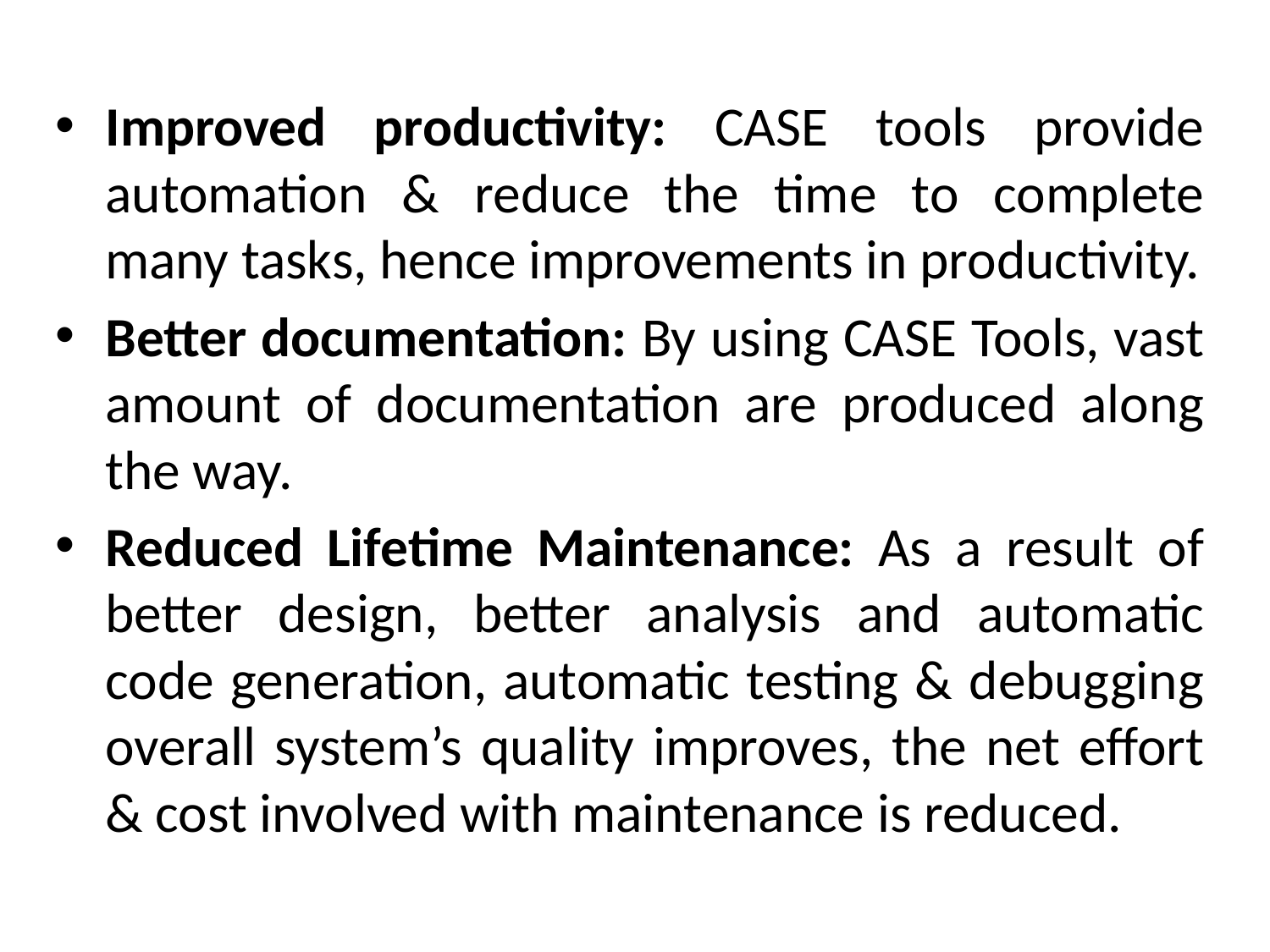

Improved productivity: CASE tools provide automation & reduce the time to complete many tasks, hence improvements in productivity.
Better documentation: By using CASE Tools, vast amount of documentation are produced along the way.
Reduced Lifetime Maintenance: As a result of better design, better analysis and automatic code generation, automatic testing & debugging overall system’s quality improves, the net effort & cost involved with maintenance is reduced.